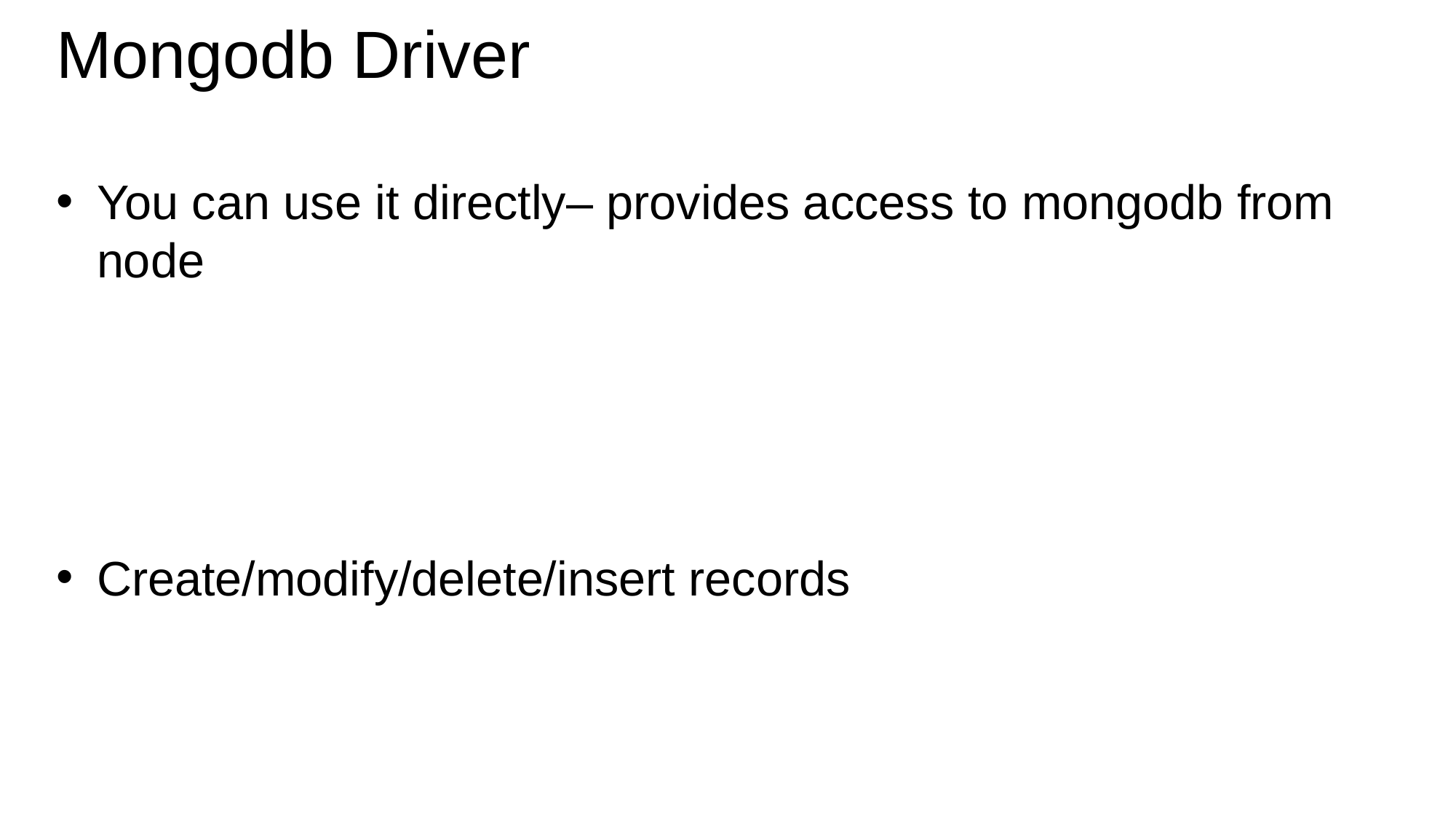

# Mongodb Driver
You can use it directly– provides access to mongodb from node

Create/modify/delete/insert records